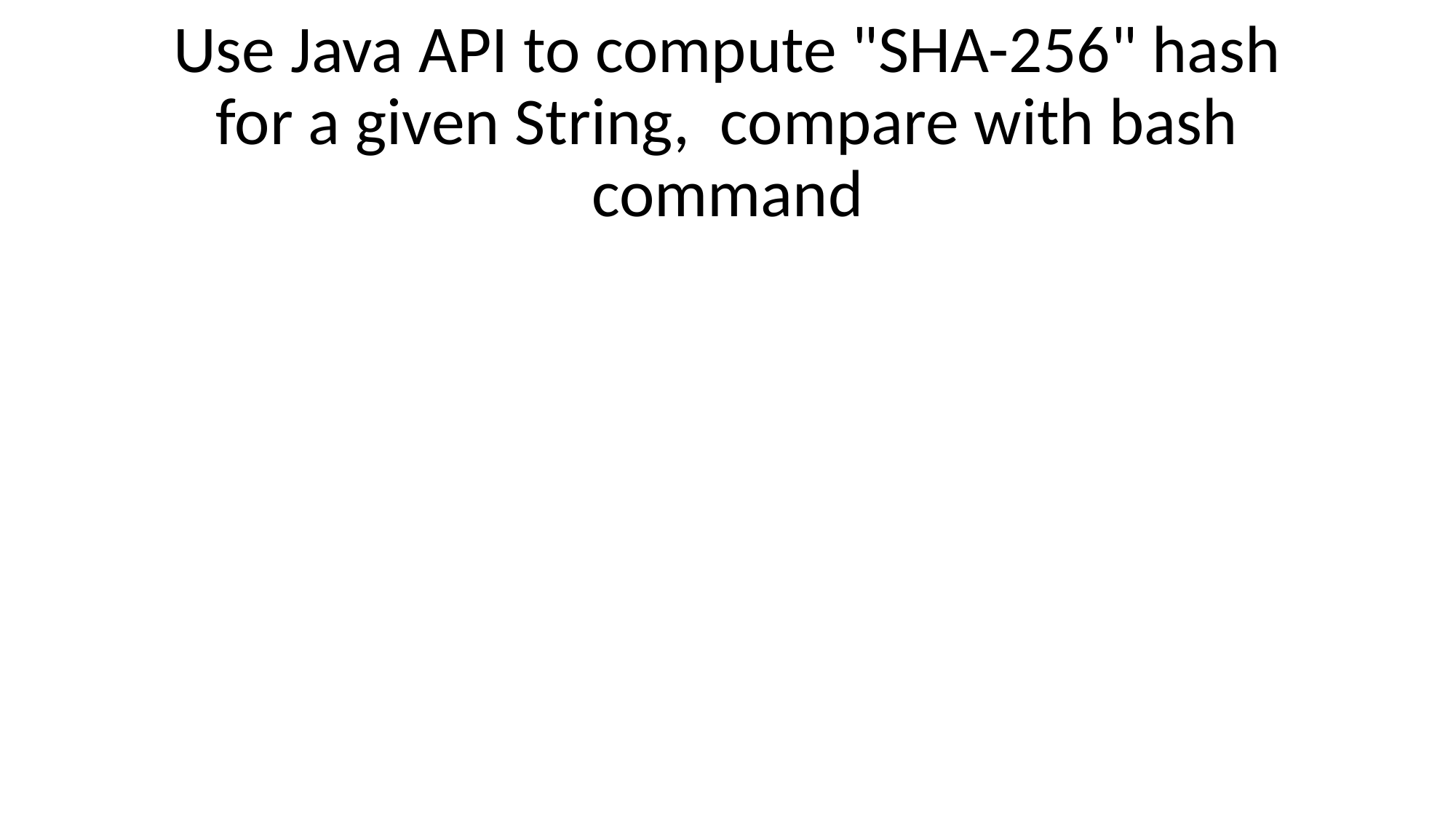

# Use Java API to compute "SHA-256" hash for a given String,  compare with bash command